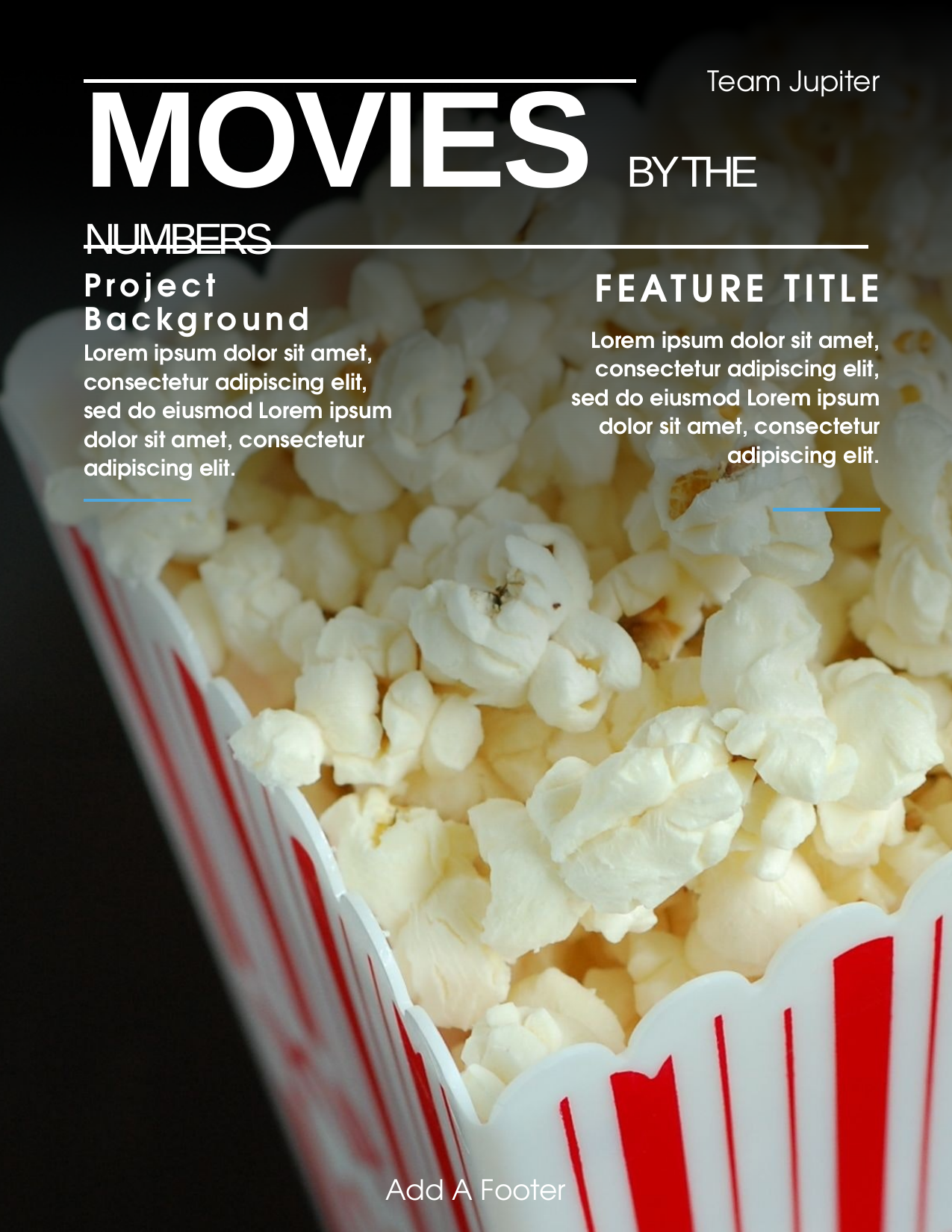

Team Jupiter
# Movies BY THE NUMBERS
FEATURE TITLE
Project Background
Lorem ipsum dolor sit amet, consectetur adipiscing elit, sed do eiusmod Lorem ipsum dolor sit amet, consectetur adipiscing elit.

Lorem ipsum dolor sit amet, consectetur adipiscing elit, sed do eiusmod Lorem ipsum dolor sit amet, consectetur adipiscing elit.

Add A Footer